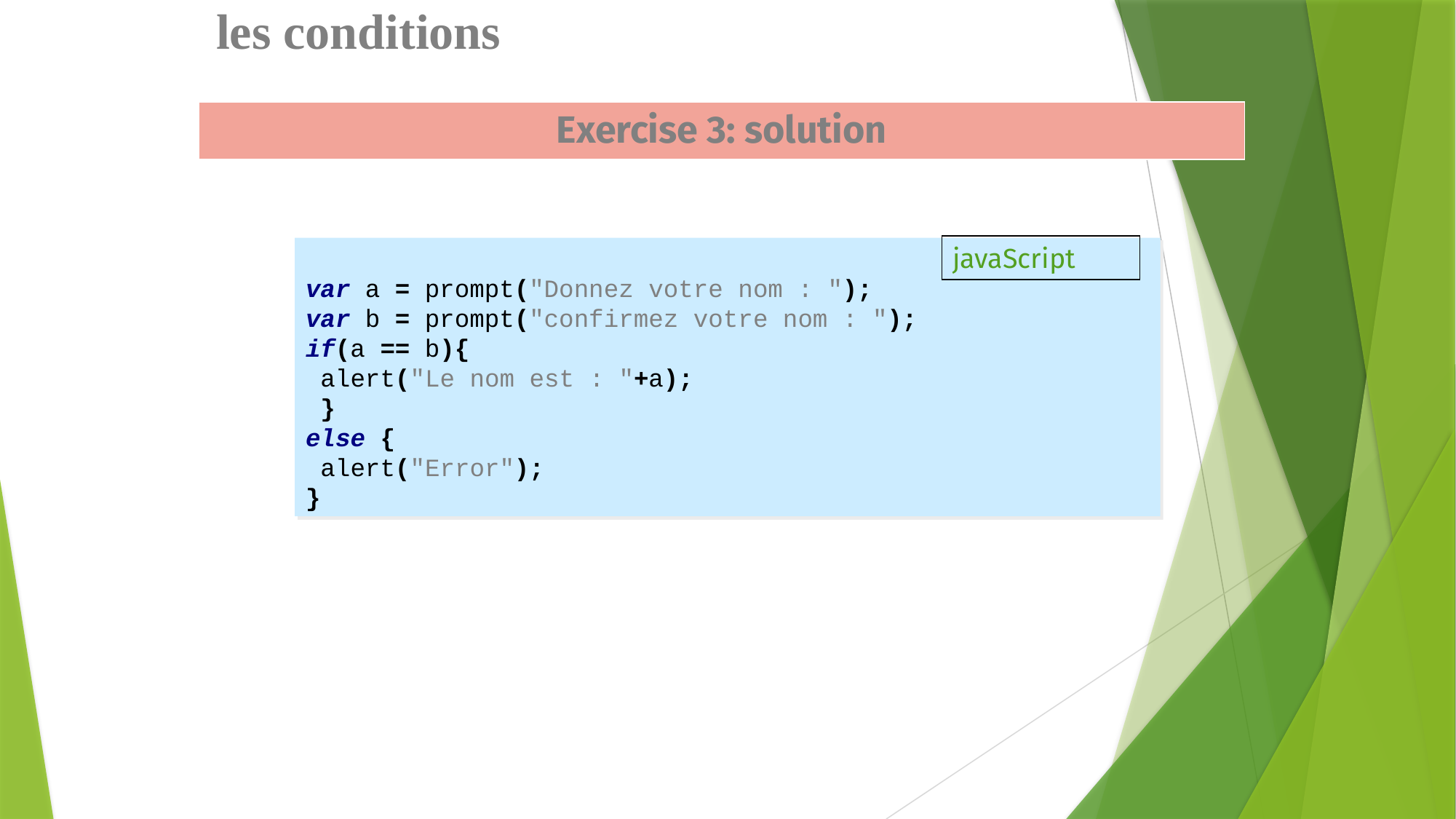

# les conditions
| Exercise 3: solution |
| --- |
javaScript

var a = prompt("Donnez votre nom : ");
var b = prompt("confirmez votre nom : ");
if(a == b){
 alert("Le nom est : "+a);
 }
else {
 alert("Error");
}